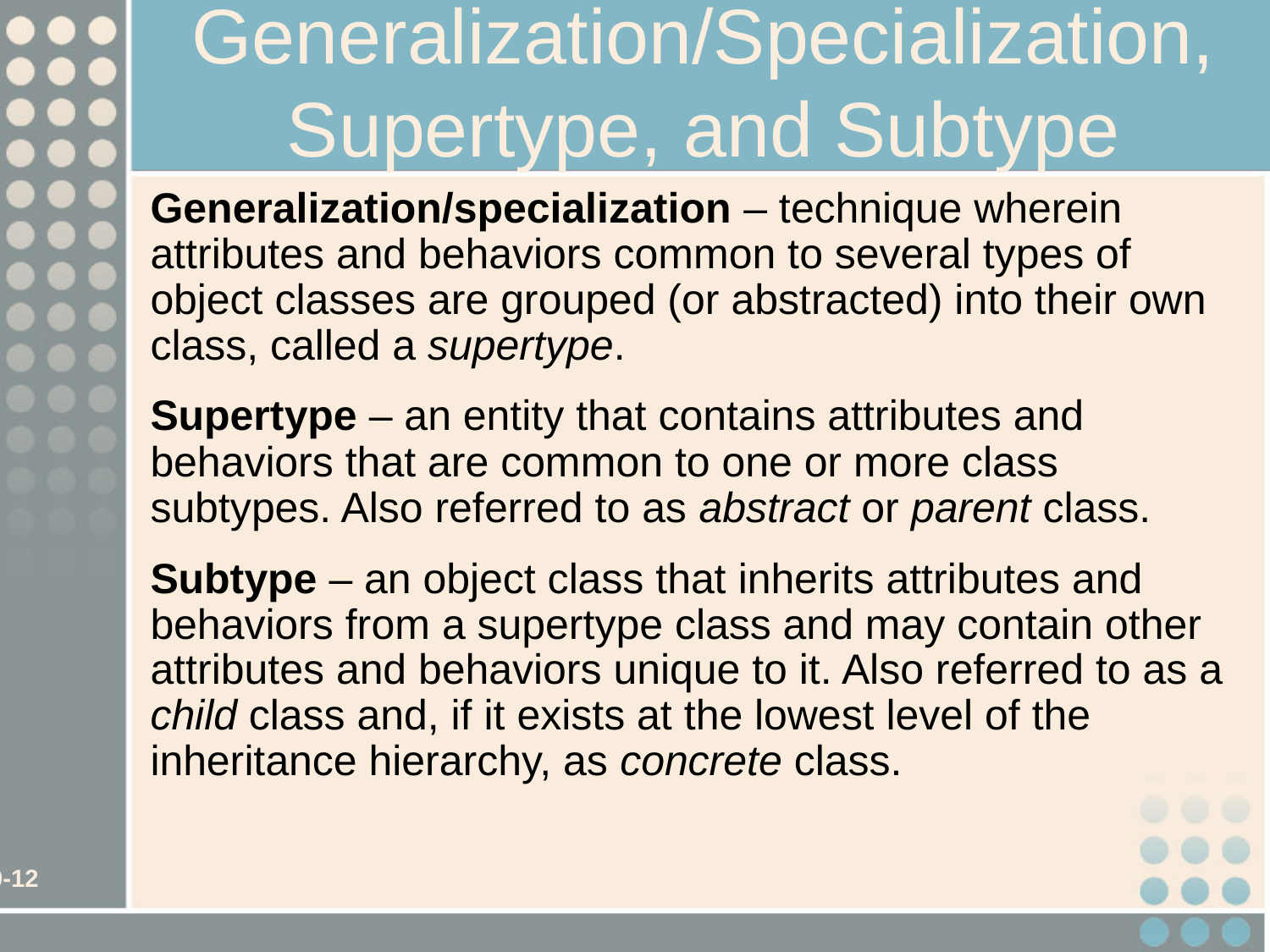

# Generalization/Specialization, Supertype, and Subtype
Generalization/specialization – technique wherein attributes and behaviors common to several types of object classes are grouped (or abstracted) into their own class, called a supertype.
Supertype – an entity that contains attributes and behaviors that are common to one or more class subtypes. Also referred to as abstract or parent class.
Subtype – an object class that inherits attributes and behaviors from a supertype class and may contain other attributes and behaviors unique to it. Also referred to as a child class and, if it exists at the lowest level of the inheritance hierarchy, as concrete class.